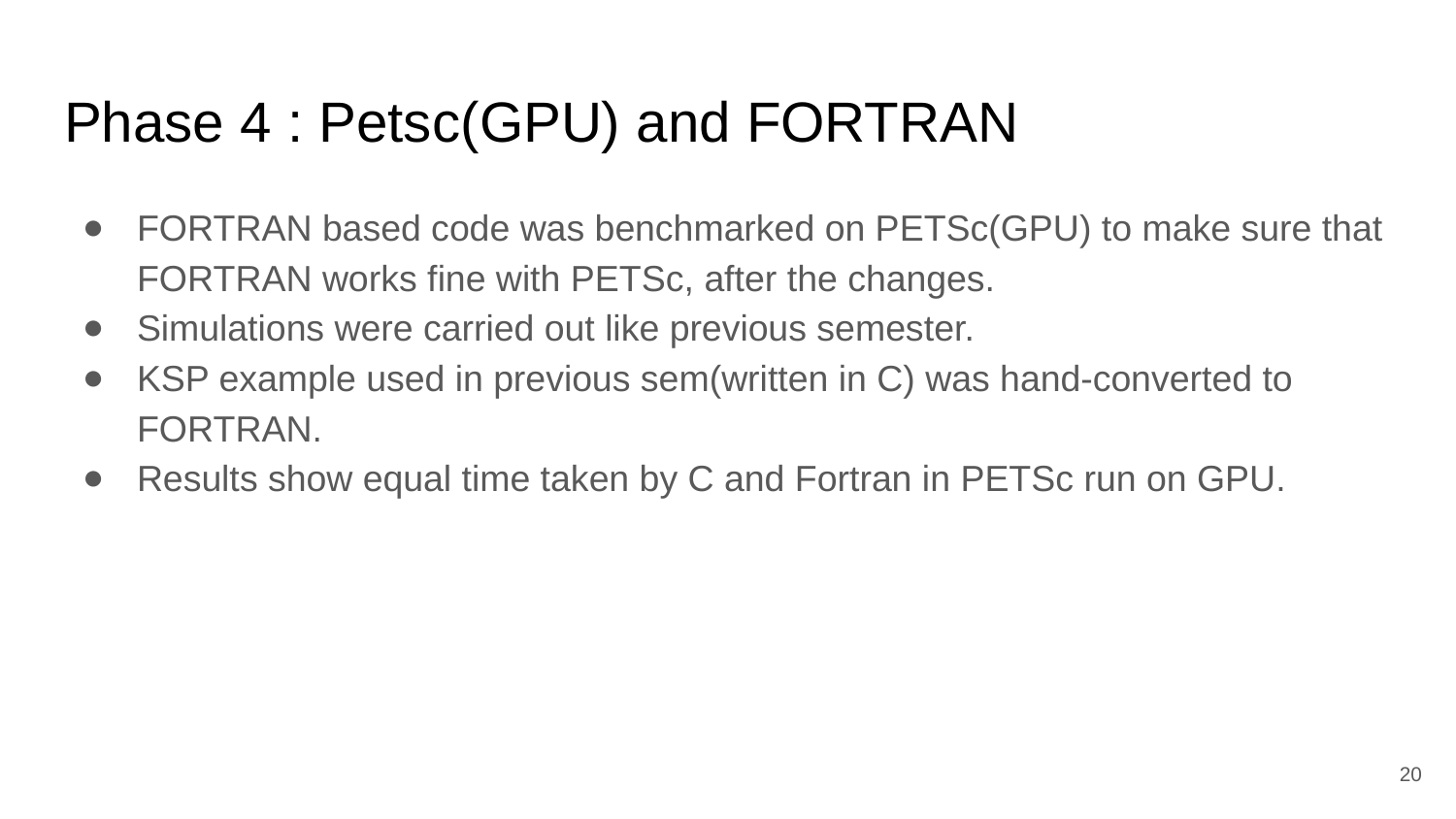

# Phase 4 : Petsc(GPU) and FORTRAN
FORTRAN based code was benchmarked on PETSc(GPU) to make sure that FORTRAN works fine with PETSc, after the changes.
Simulations were carried out like previous semester.
KSP example used in previous sem(written in C) was hand-converted to FORTRAN.
Results show equal time taken by C and Fortran in PETSc run on GPU.
20